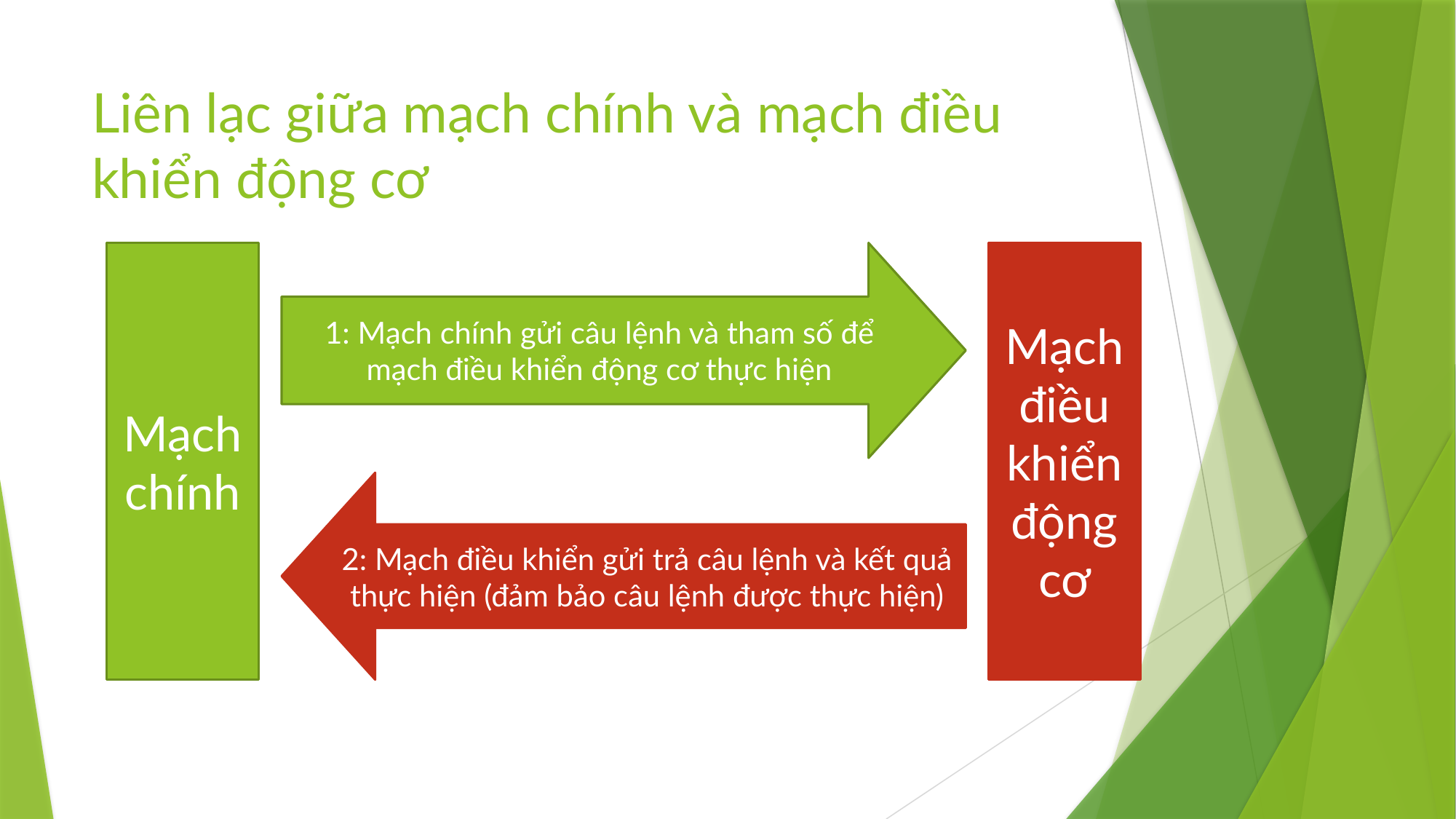

# Liên lạc giữa mạch chính và mạch điều khiển động cơ
Mạch chính
1: Mạch chính gửi câu lệnh và tham số để mạch điều khiển động cơ thực hiện
Mạch điều khiển động cơ
2: Mạch điều khiển gửi trả câu lệnh và kết quả thực hiện (đảm bảo câu lệnh được thực hiện)